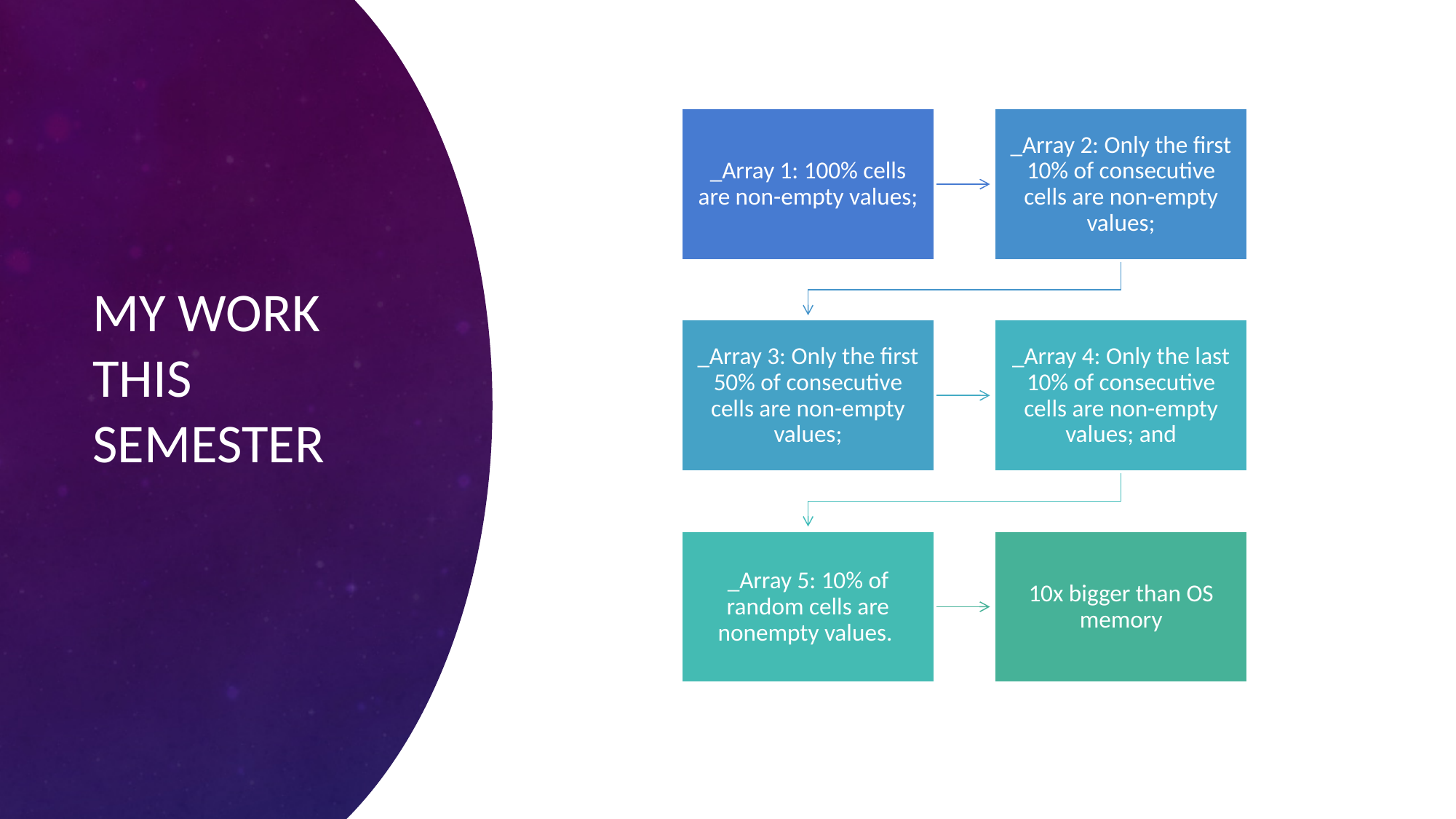

# My Work This semester

_Array 1: 100% cells are non-empty values;

_Array 2: Only the first 10% of consecutive cells are non-empty values;

_Array 3: Only the first 50% of consecutive cells are non-empty values;

_Array 4: Only the last 10% of consecutive cells are non-empty values; and

_Array 5: 10% of random cells are nonempty values.
10x bigger than OS memory